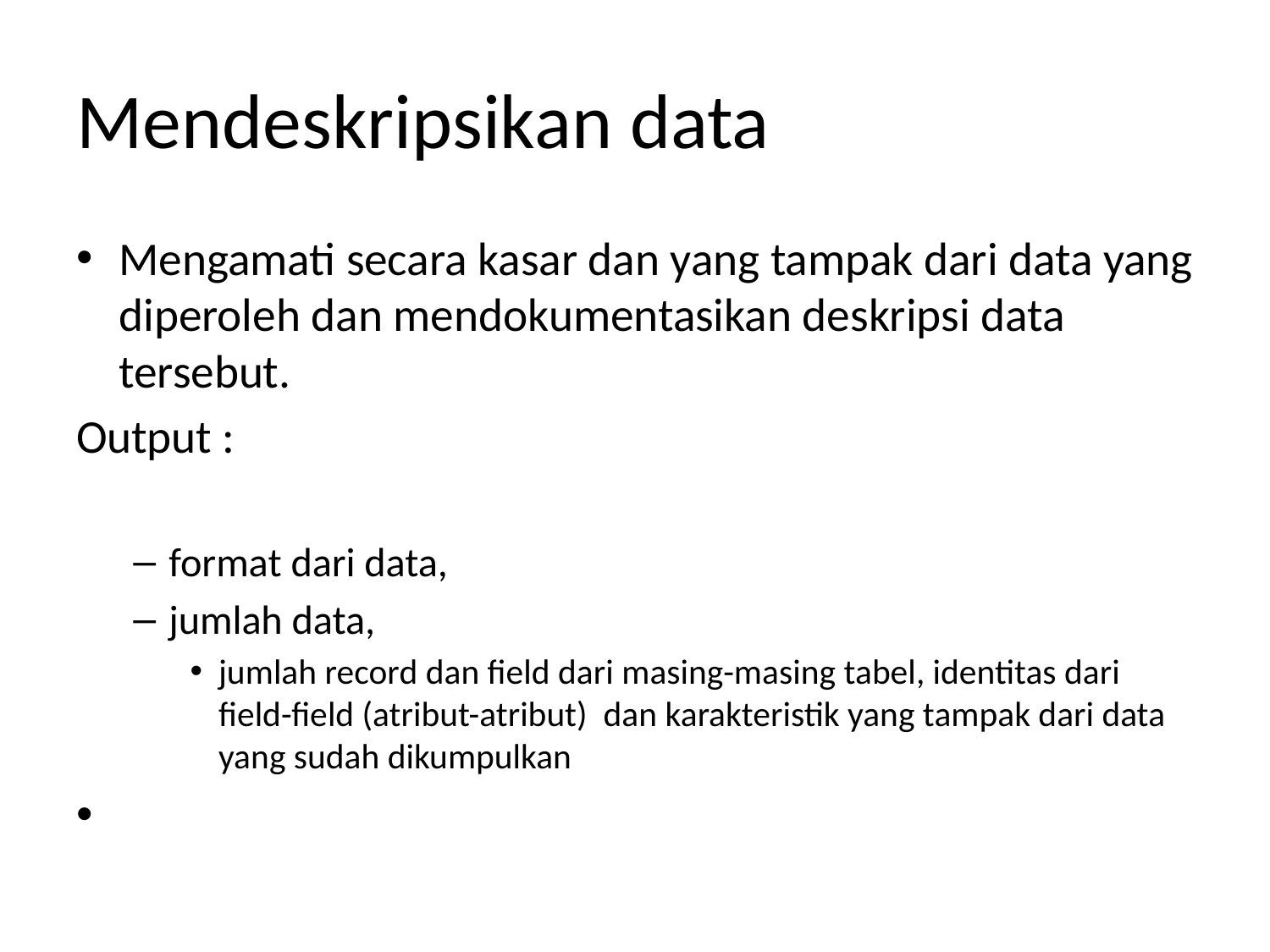

# Mendeskripsikan data
Mengamati secara kasar dan yang tampak dari data yang diperoleh dan mendokumentasikan deskripsi data tersebut.
Output :

format dari data,
jumlah data,
jumlah record dan field dari masing-masing tabel, identitas dari field-field (atribut-atribut)  dan karakteristik yang tampak dari data yang sudah dikumpulkan